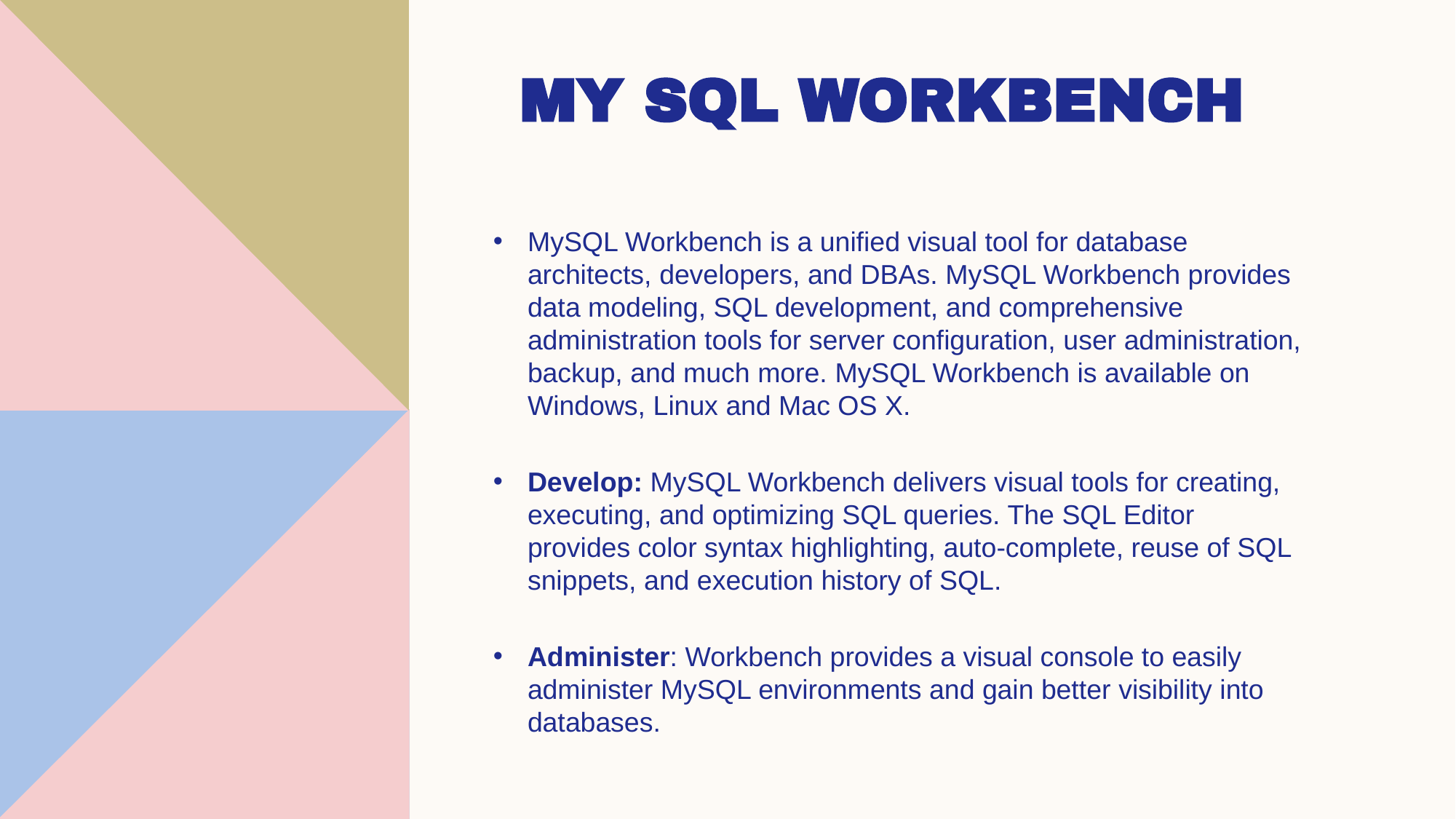

# My sql workbench
MySQL Workbench is a unified visual tool for database architects, developers, and DBAs. MySQL Workbench provides data modeling, SQL development, and comprehensive administration tools for server configuration, user administration, backup, and much more. MySQL Workbench is available on Windows, Linux and Mac OS X.

Develop: MySQL Workbench delivers visual tools for creating, executing, and optimizing SQL queries. The SQL Editor provides color syntax highlighting, auto-complete, reuse of SQL snippets, and execution history of SQL.

Administer: Workbench provides a visual console to easily administer MySQL environments and gain better visibility into databases.